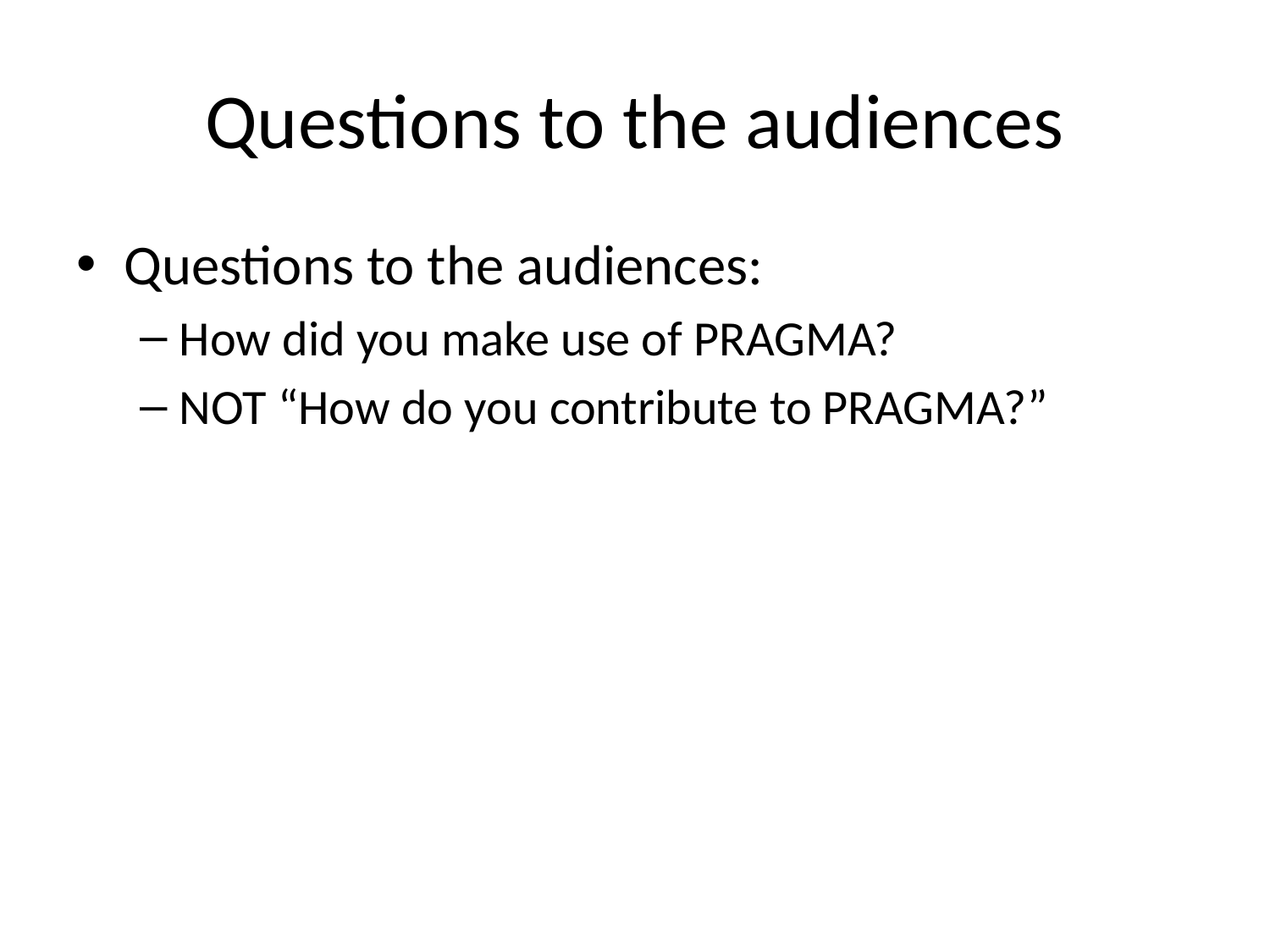

# Questions to the audiences
Questions to the audiences:
How did you make use of PRAGMA?
NOT “How do you contribute to PRAGMA?”